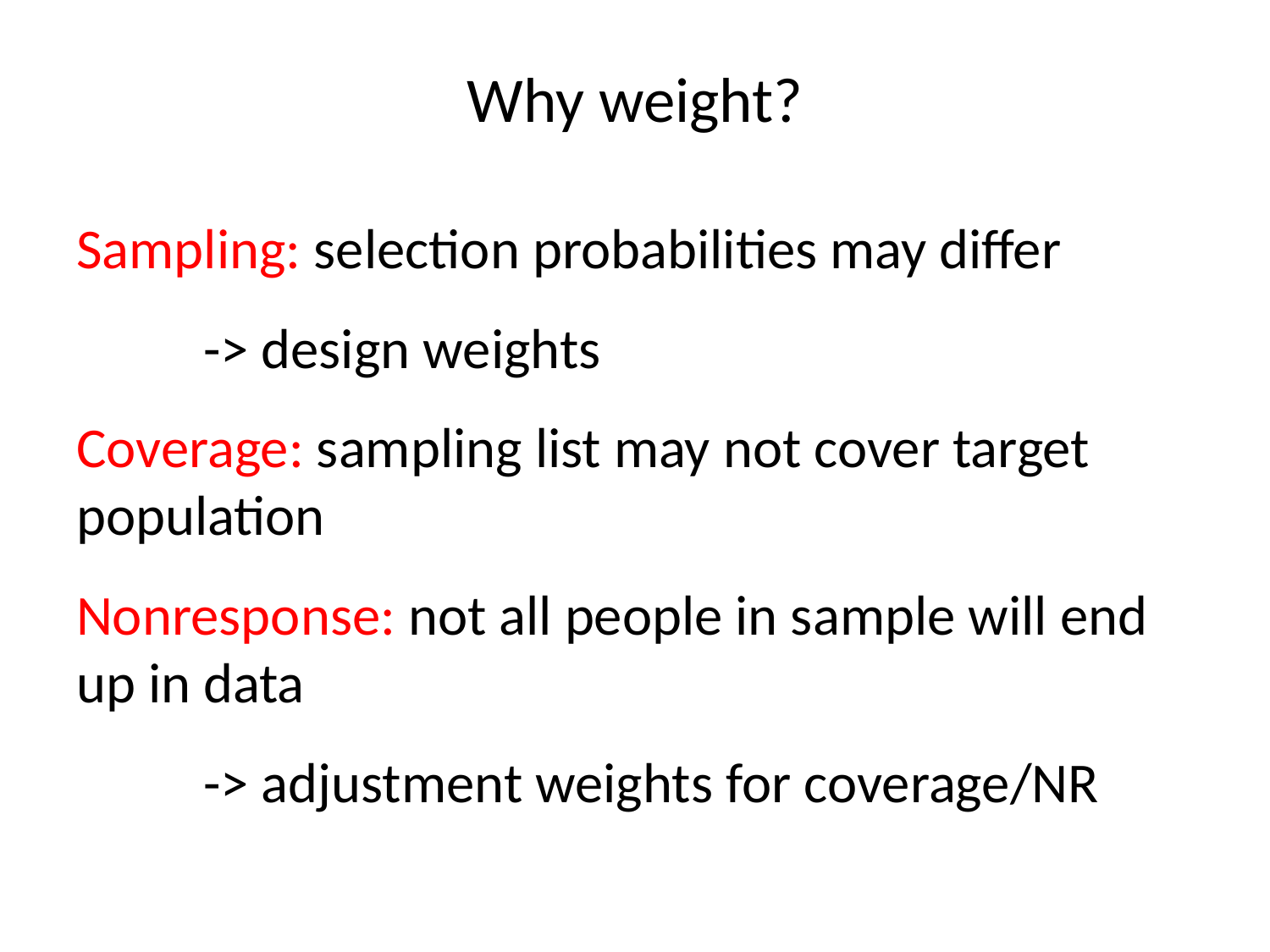

# Why weight?
Sampling: selection probabilities may differ
	-> design weights
Coverage: sampling list may not cover target population
Nonresponse: not all people in sample will end up in data
	-> adjustment weights for coverage/NR